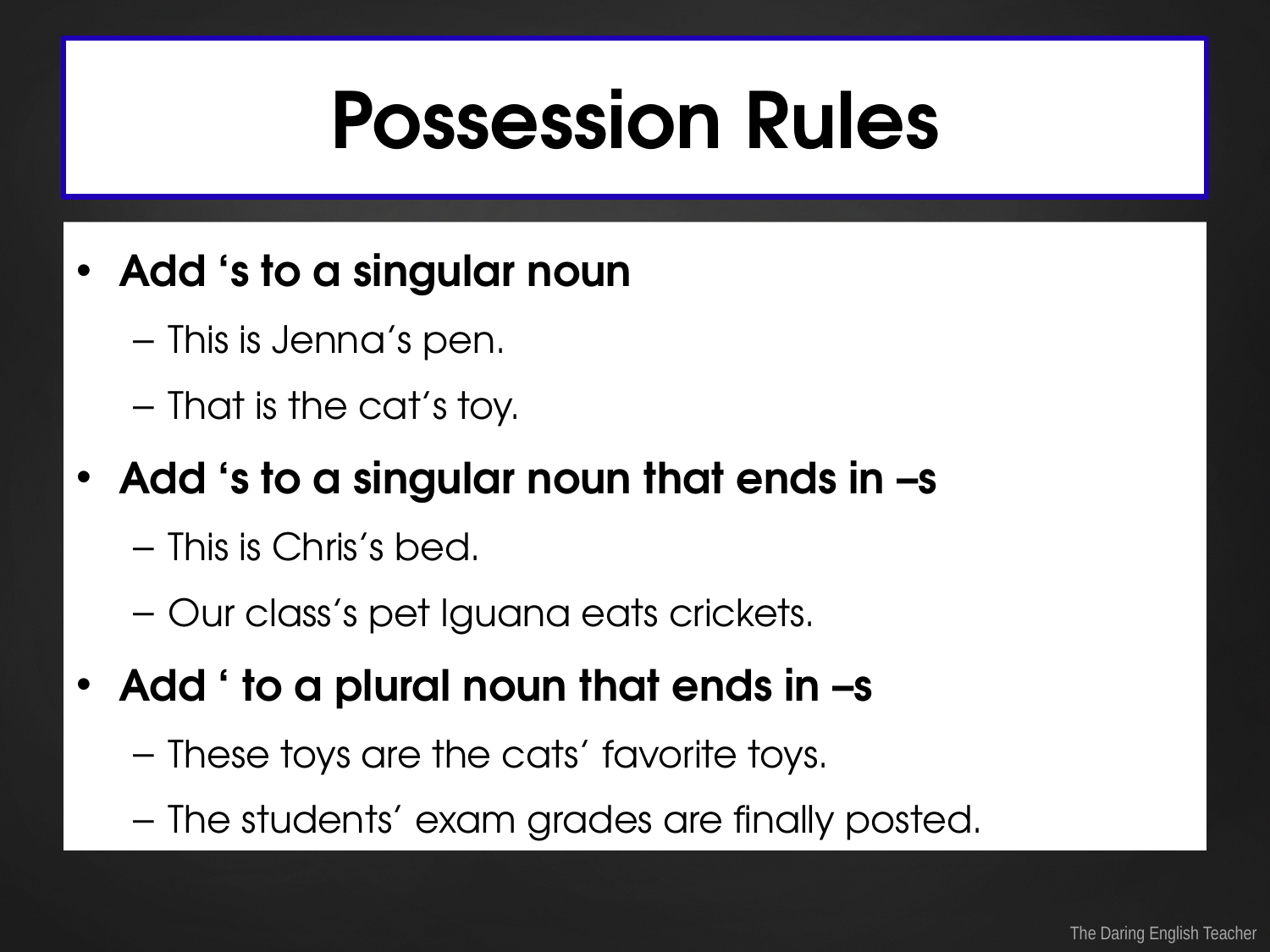

# Possession Rules
Add ‘s to a singular noun
This is Jenna’s pen.
That is the cat’s toy.
Add ‘s to a singular noun that ends in –s
This is Chris’s bed.
Our class’s pet Iguana eats crickets.
Add ‘ to a plural noun that ends in –s
These toys are the cats’ favorite toys.
The students’ exam grades are finally posted.